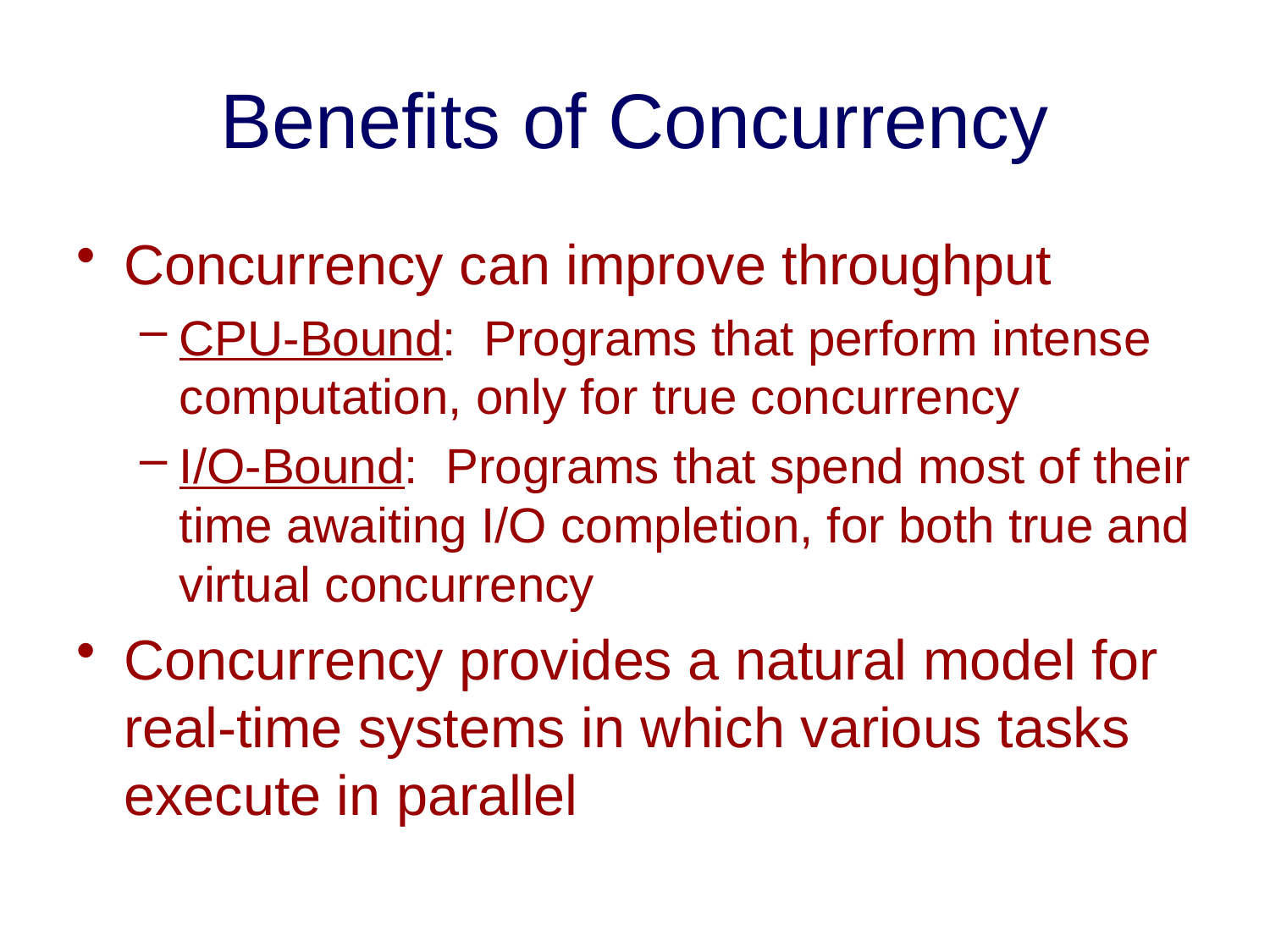

# Benefits of Concurrency
Concurrency can improve throughput
CPU-Bound:  Programs that perform intense computation, only for true concurrency
I/O-Bound:  Programs that spend most of their time awaiting I/O completion, for both true and virtual concurrency
Concurrency provides a natural model for real-time systems in which various tasks execute in parallel